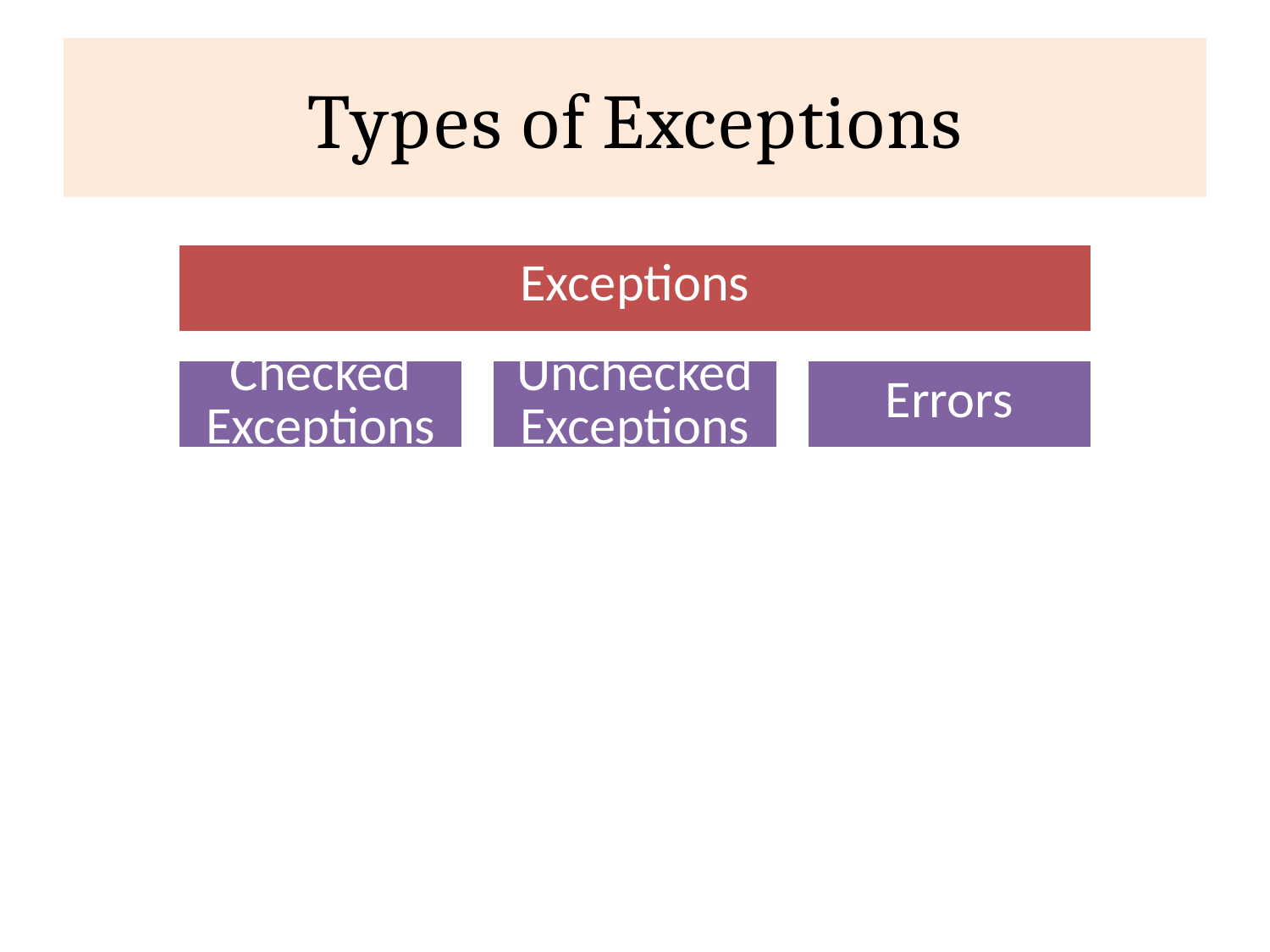

# Types of Exceptions
Exceptions
Unchecked Exceptions
Errors
Checked Exceptions